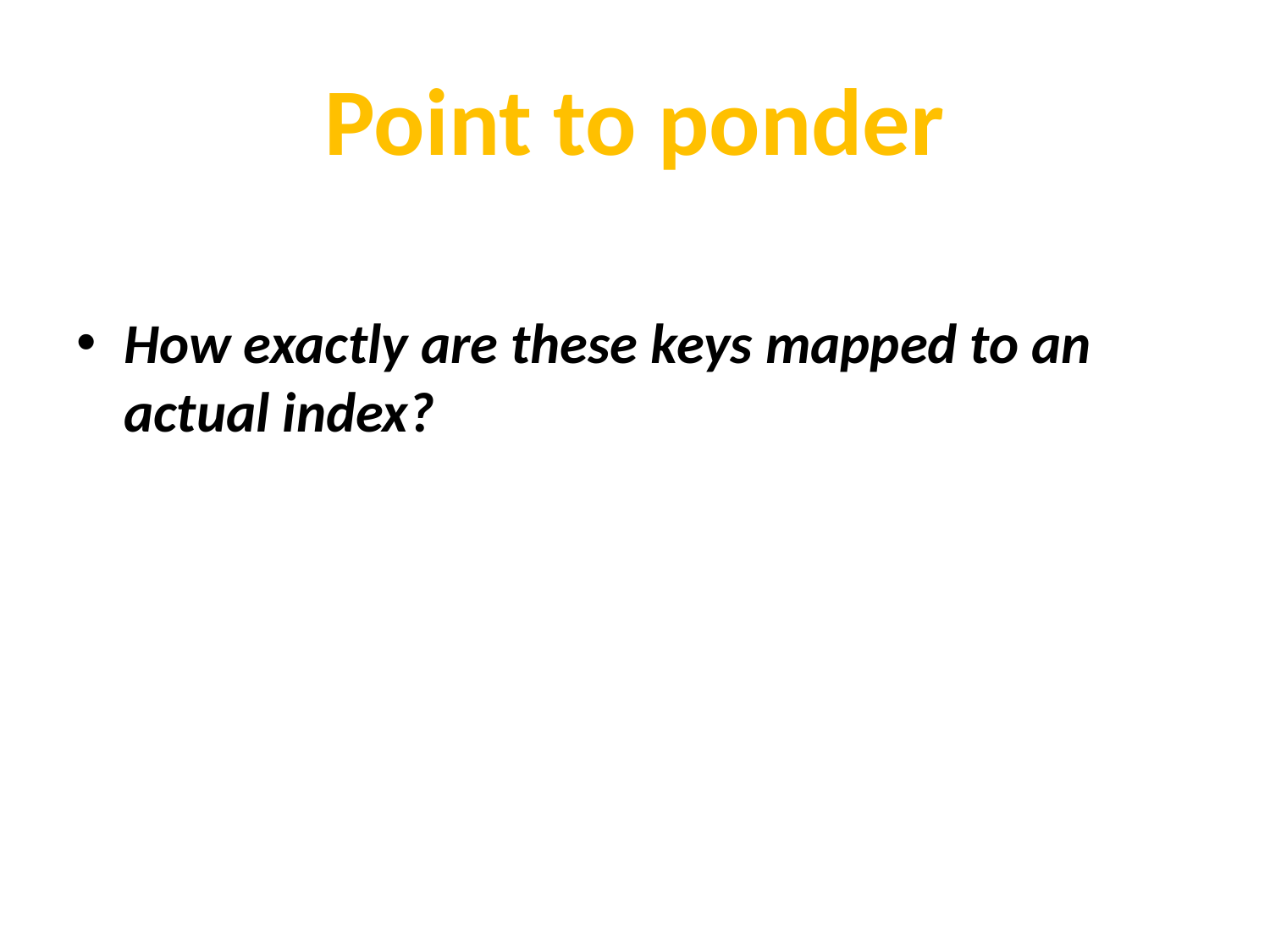

# Point to ponder

How exactly are these keys mapped to an actual index?